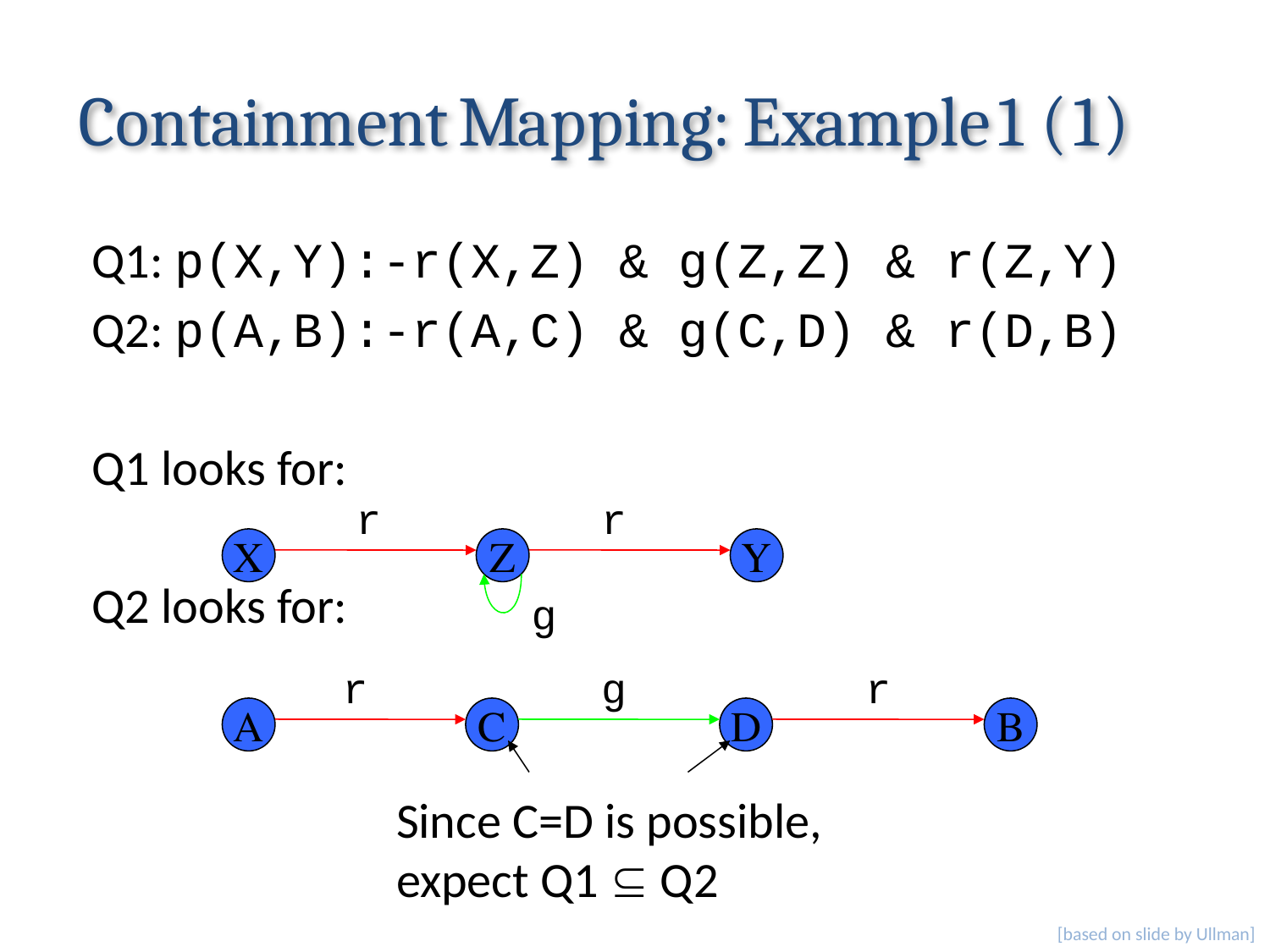

# Containment Mapping: Example1 (1)
Q1: p(X,Y):-r(X,Z) & g(Z,Z) & r(Z,Y)
Q2: p(A,B):-r(A,C) & g(C,D) & r(D,B)

Q1 looks for:

Q2 looks for:
r
r
X
Z
Y

g
r
g
r
A
C
D
B

Since C=D is possible,
expect Q1 ⊆ Q2
[based on slide by Ullman]